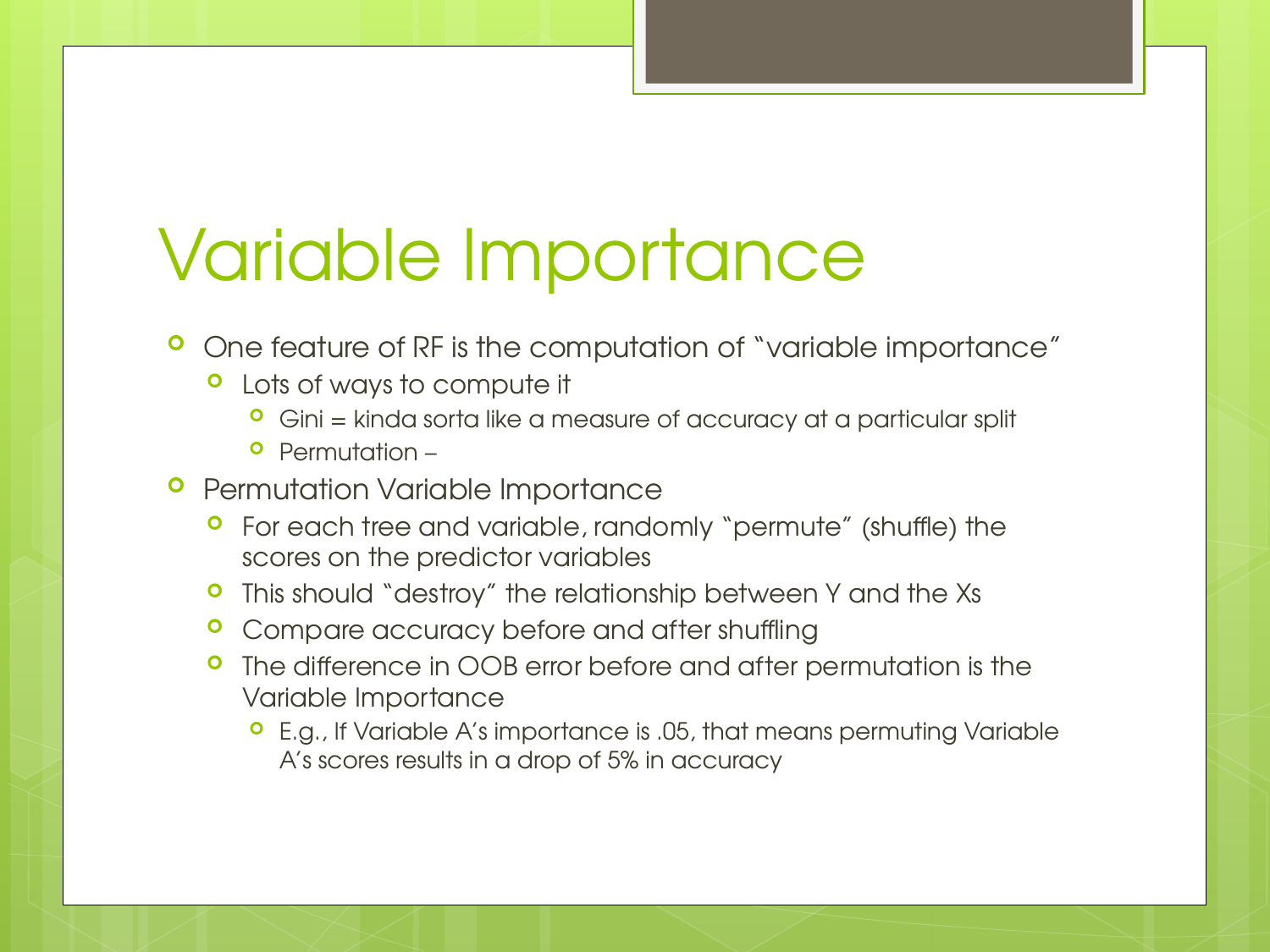

# Variable Importance
One feature of RF is the computation of “variable importance”
Lots of ways to compute it
Gini = kinda sorta like a measure of accuracy at a particular split
Permutation –
Permutation Variable Importance
For each tree and variable, randomly “permute” (shuffle) the scores on the predictor variables
This should “destroy” the relationship between Y and the Xs
Compare accuracy before and after shuffling
The difference in OOB error before and after permutation is the Variable Importance
E.g., If Variable A’s importance is .05, that means permuting Variable A’s scores results in a drop of 5% in accuracy